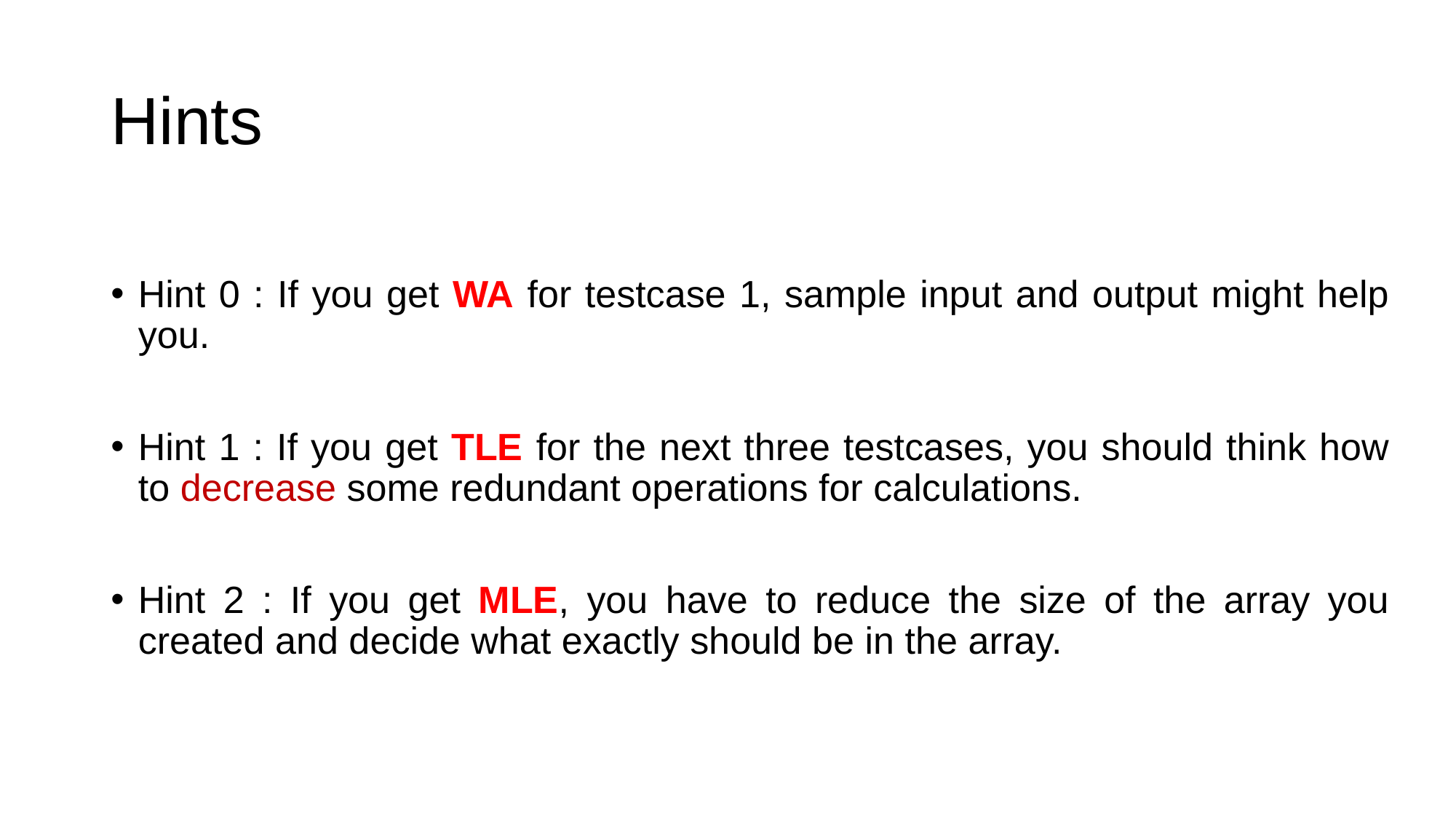

# Hints
Hint 0 : If you get WA for testcase 1, sample input and output might help you.

Hint 1 : If you get TLE for the next three testcases, you should think how to decrease some redundant operations for calculations.

Hint 2 : If you get MLE, you have to reduce the size of the array you created and decide what exactly should be in the array.